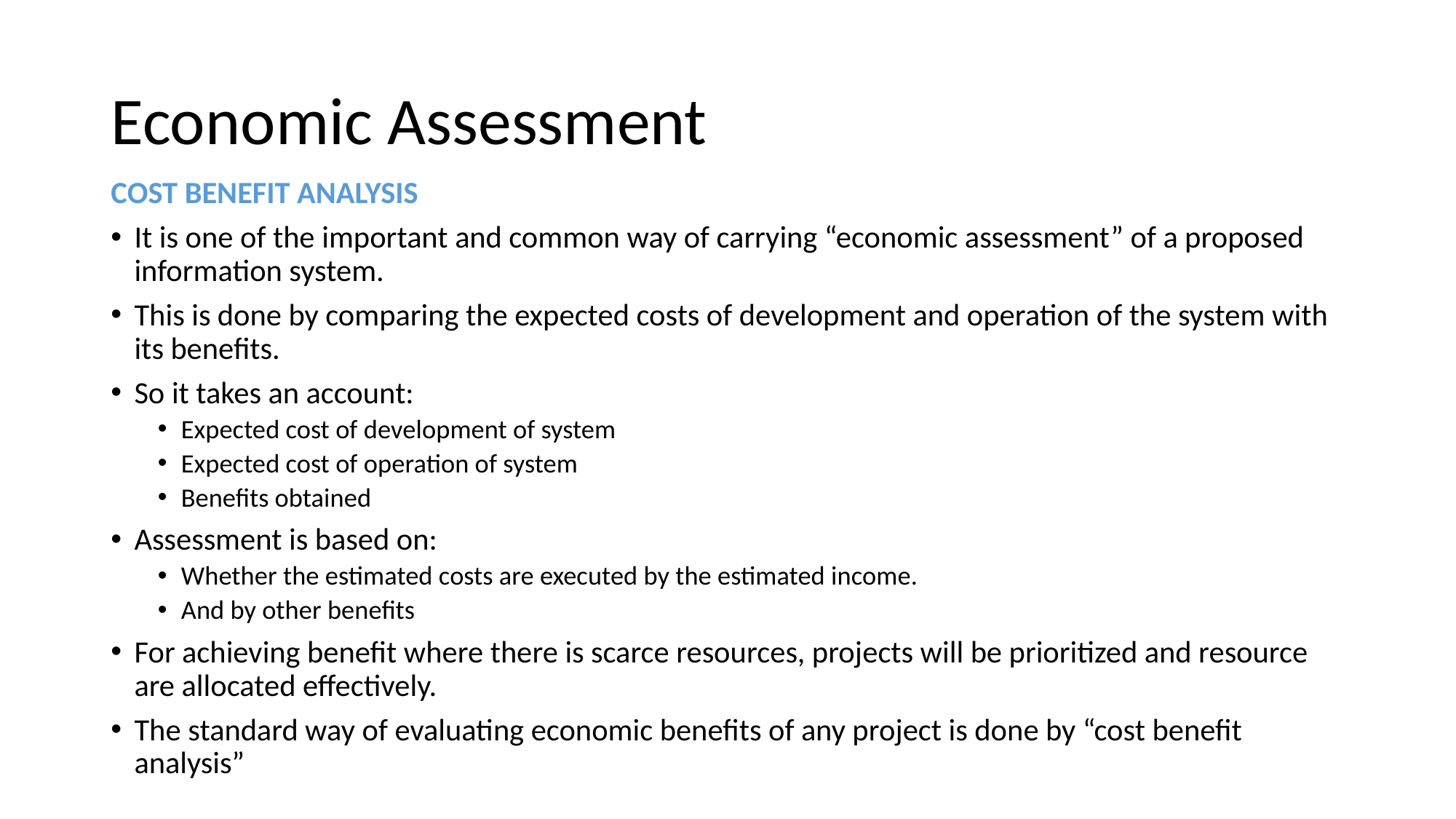

# Economic Assessment
COST BENEFIT ANALYSIS
It is one of the important and common way of carrying “economic assessment” of a proposed information system.
This is done by comparing the expected costs of development and operation of the system with its benefits.
So it takes an account:
Expected cost of development of system
Expected cost of operation of system
Benefits obtained
Assessment is based on:
Whether the estimated costs are executed by the estimated income.
And by other benefits
For achieving benefit where there is scarce resources, projects will be prioritized and resource are allocated effectively.
The standard way of evaluating economic benefits of any project is done by “cost benefit analysis”